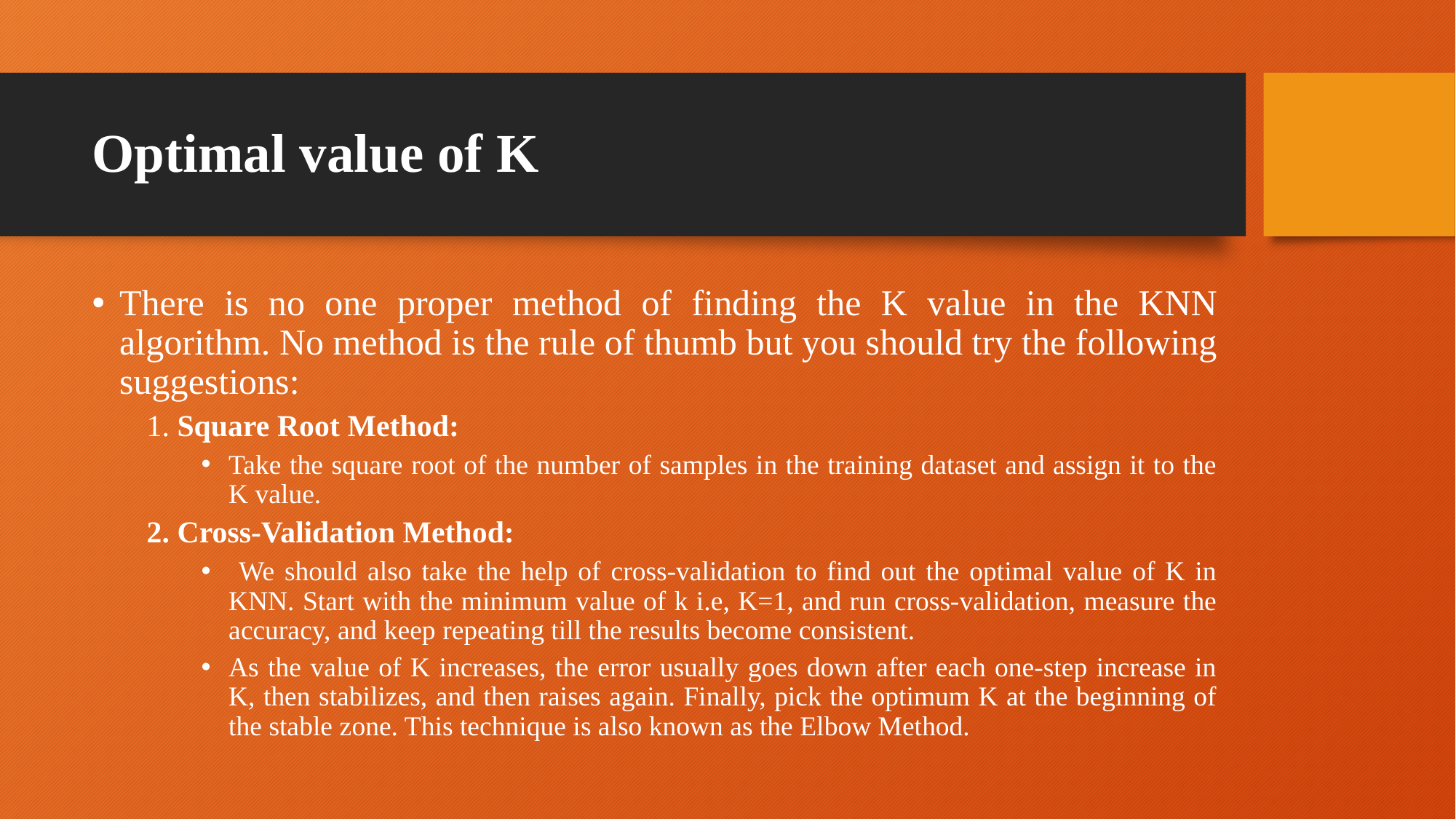

# Optimal value of K
There is no one proper method of finding the K value in the KNN algorithm. No method is the rule of thumb but you should try the following suggestions:
1. Square Root Method:
Take the square root of the number of samples in the training dataset and assign it to the K value.
2. Cross-Validation Method:
 We should also take the help of cross-validation to find out the optimal value of K in KNN. Start with the minimum value of k i.e, K=1, and run cross-validation, measure the accuracy, and keep repeating till the results become consistent.
As the value of K increases, the error usually goes down after each one-step increase in K, then stabilizes, and then raises again. Finally, pick the optimum K at the beginning of the stable zone. This technique is also known as the Elbow Method.